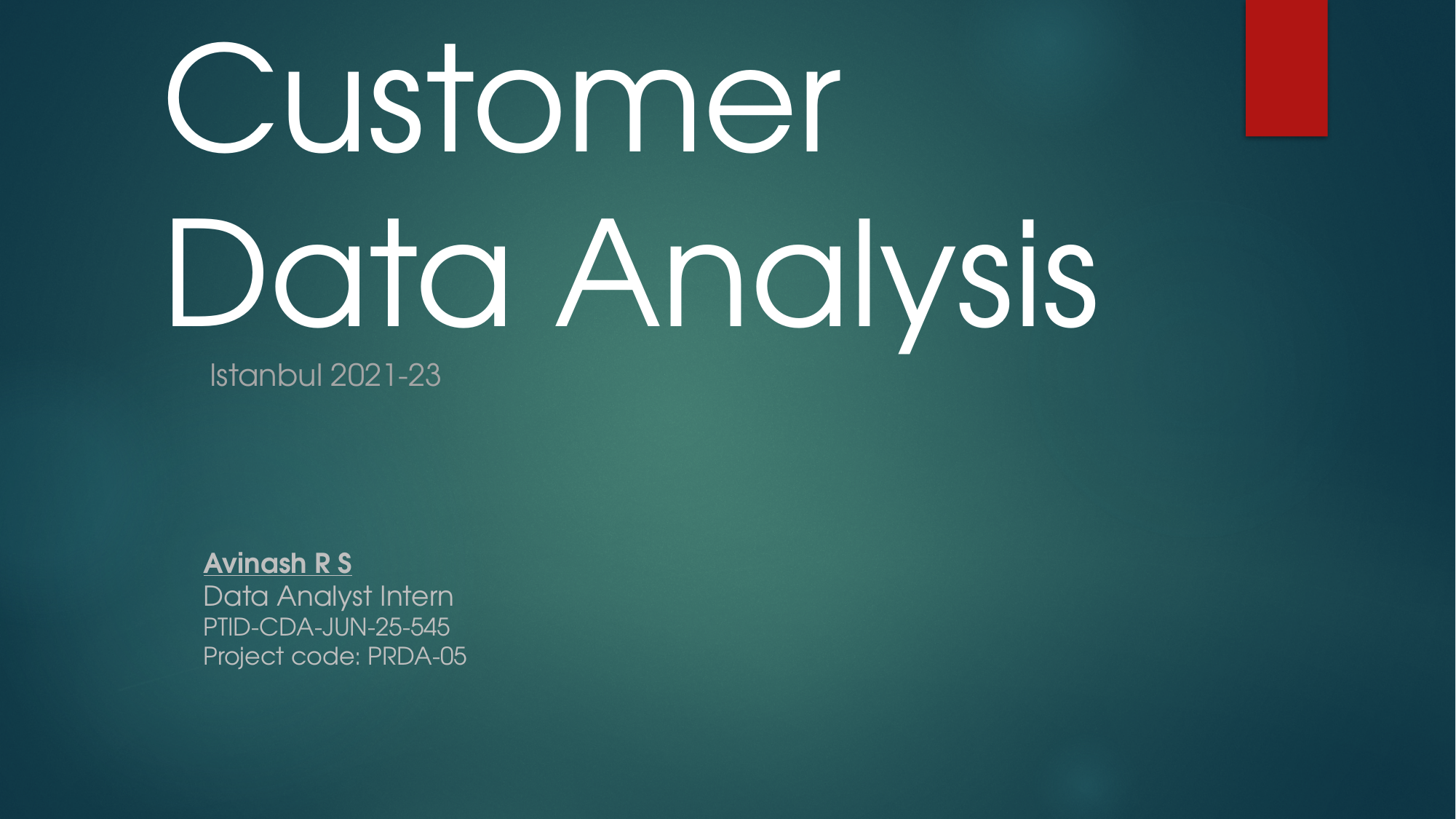

# Customer Data Analysis
Istanbul 2021-23
Avinash R S
Data Analyst Intern
PTID-CDA-JUN-25-545
Project code: PRDA-05